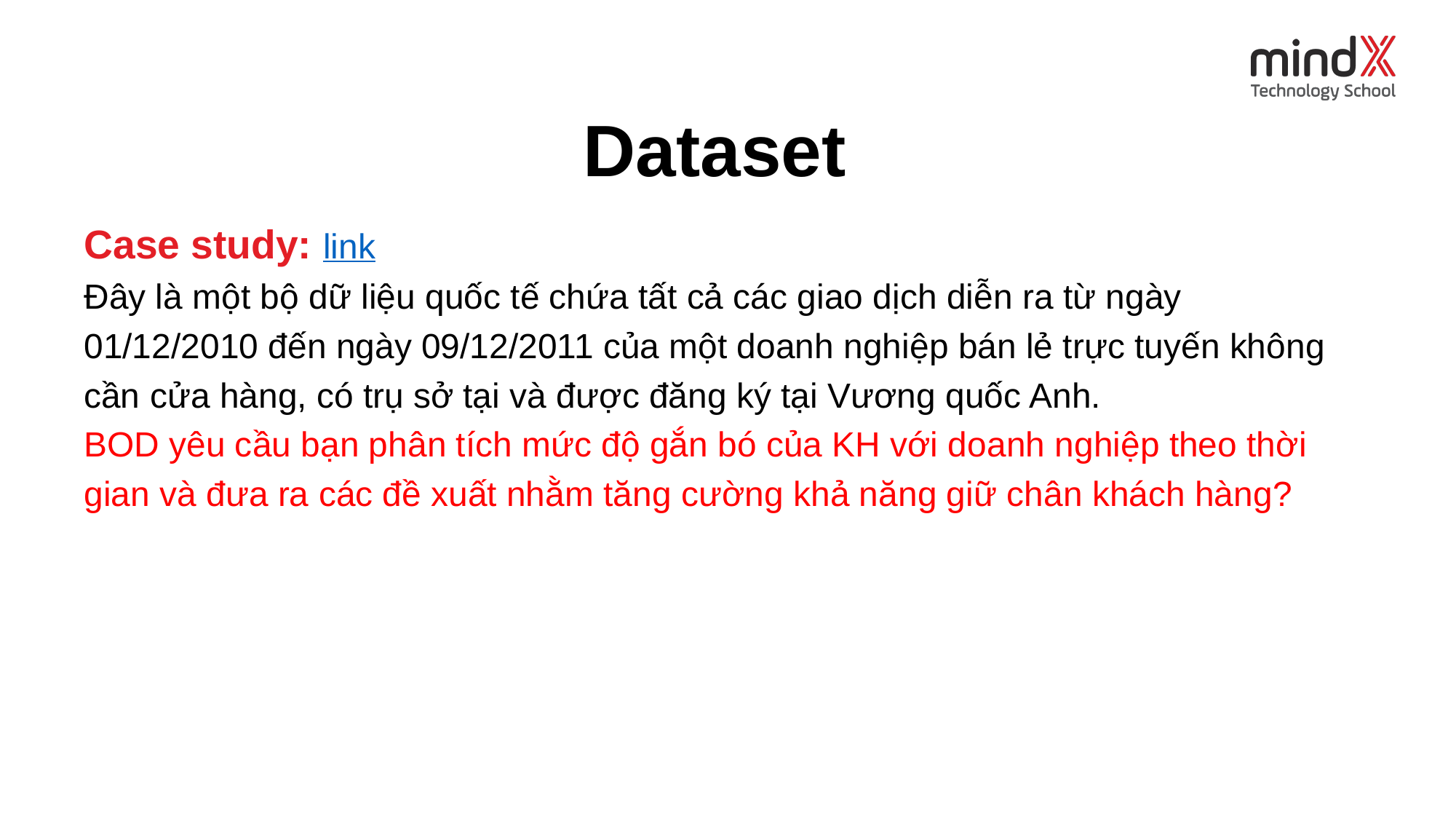

# Dataset
Case study: link
Đây là một bộ dữ liệu quốc tế chứa tất cả các giao dịch diễn ra từ ngày 01/12/2010 đến ngày 09/12/2011 của một doanh nghiệp bán lẻ trực tuyến không cần cửa hàng, có trụ sở tại và được đăng ký tại Vương quốc Anh.
BOD yêu cầu bạn phân tích mức độ gắn bó của KH với doanh nghiệp theo thời gian và đưa ra các đề xuất nhằm tăng cường khả năng giữ chân khách hàng?